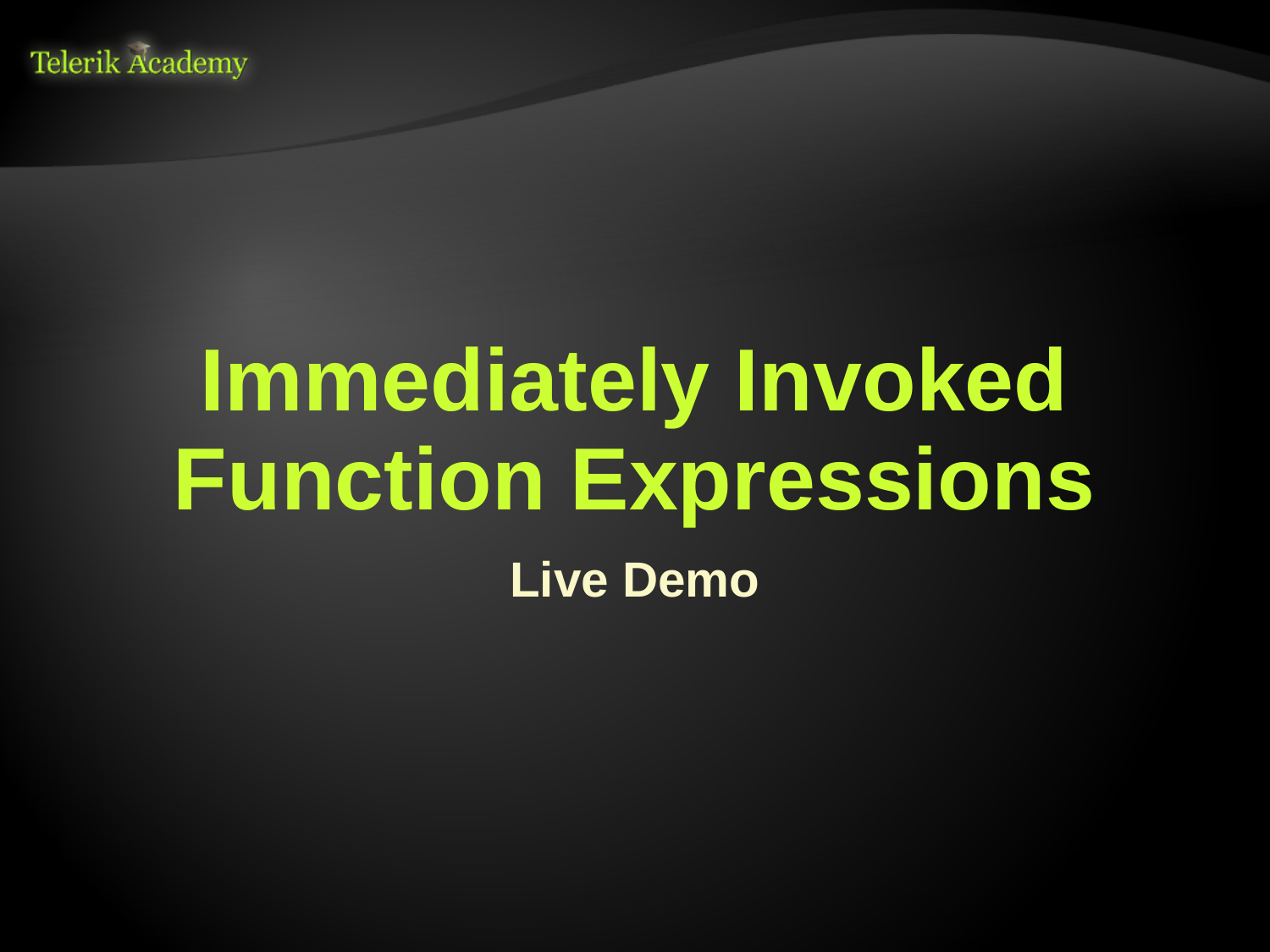

# Immediately Invoked Function Expressions
Live Demo